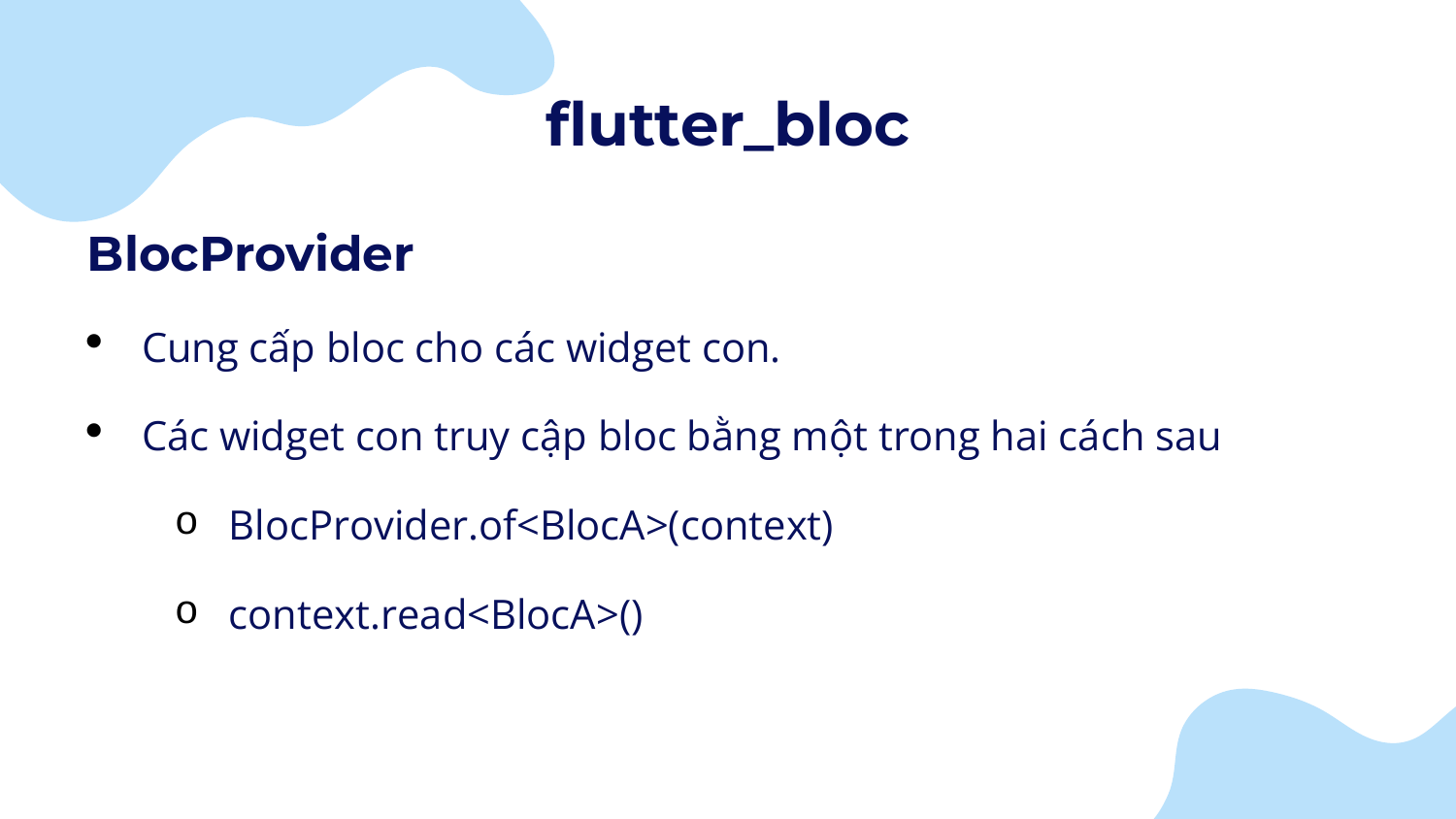

# flutter_bloc
BlocProvider
Cung cấp bloc cho các widget con.
Các widget con truy cập bloc bằng một trong hai cách sau
BlocProvider.of<BlocA>(context)
context.read<BlocA>()